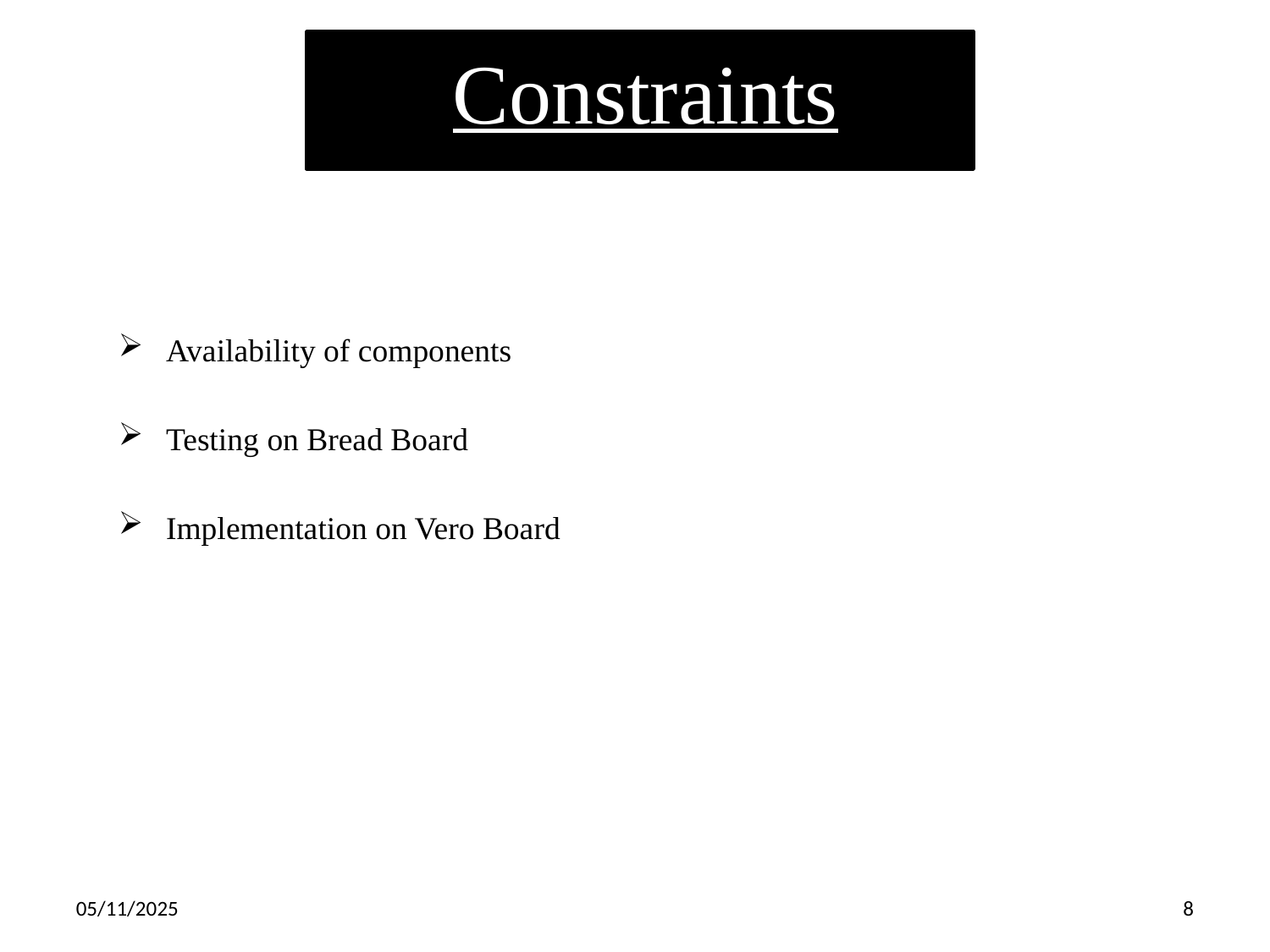

Constraints

# Availability of components

Testing on Bread Board

Implementation on Vero Board

05/11/2025
8